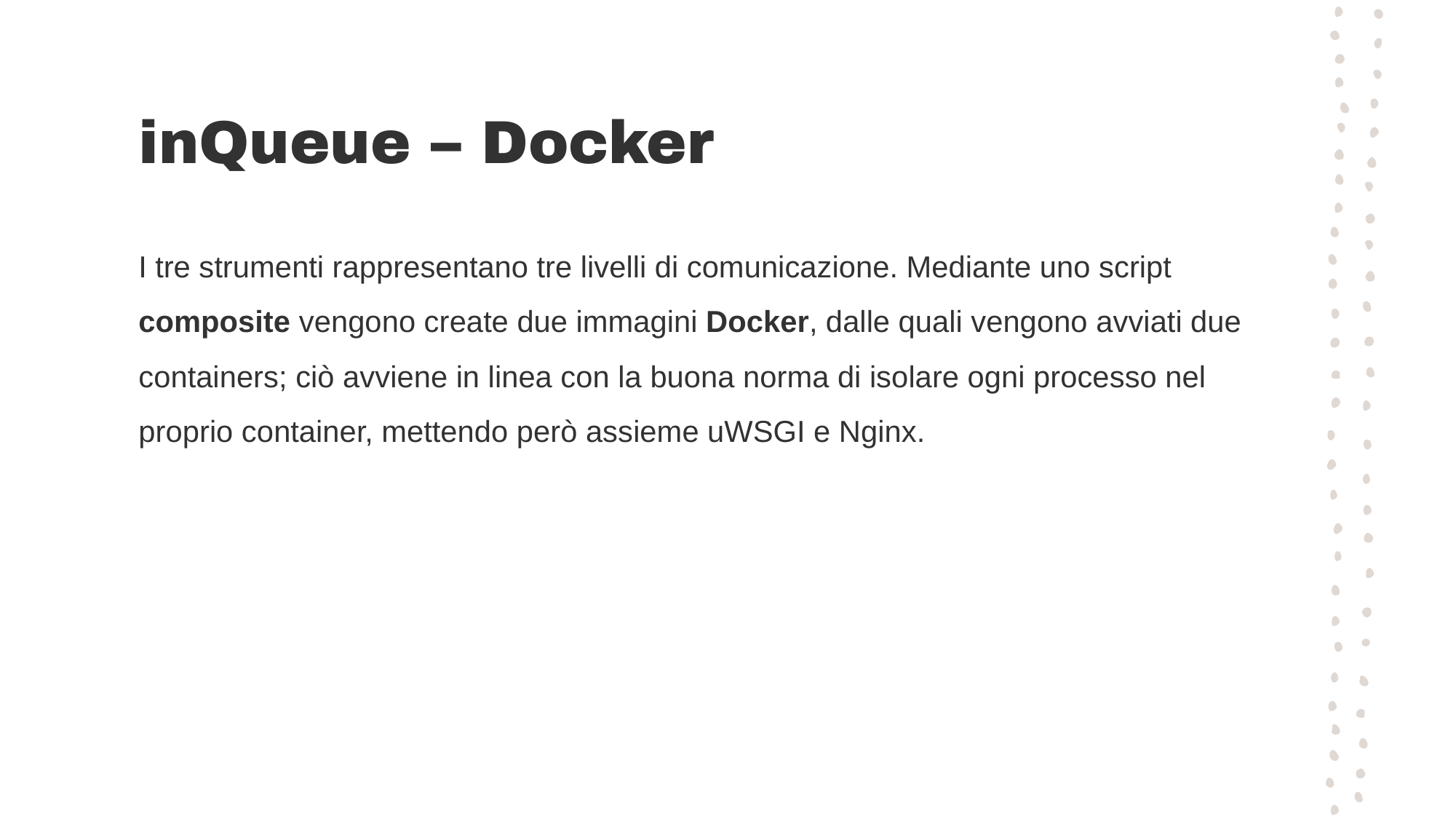

# inQueue – Docker
I tre strumenti rappresentano tre livelli di comunicazione. Mediante uno script composite vengono create due immagini Docker, dalle quali vengono avviati due containers; ciò avviene in linea con la buona norma di isolare ogni processo nel proprio container, mettendo però assieme uWSGI e Nginx.